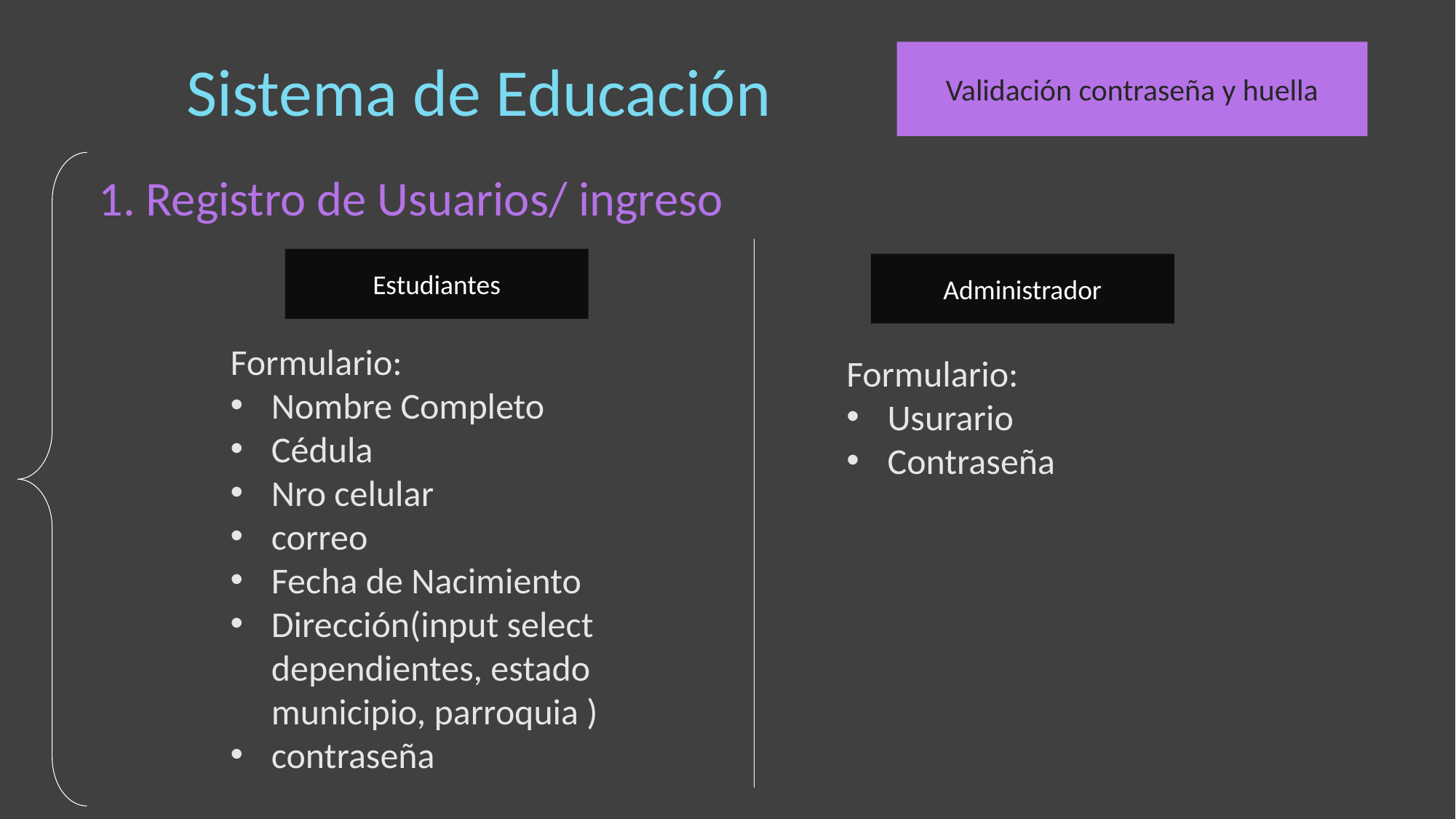

Validación contraseña y huella
Sistema de Educación

1. Registro de Usuarios/ ingreso
Estudiantes
Administrador
Formulario:
Nombre Completo
Cédula
Nro celular
correo
Fecha de Nacimiento
Dirección(input select dependientes, estado municipio, parroquia )
contraseña
Formulario:
Usurario
Contraseña